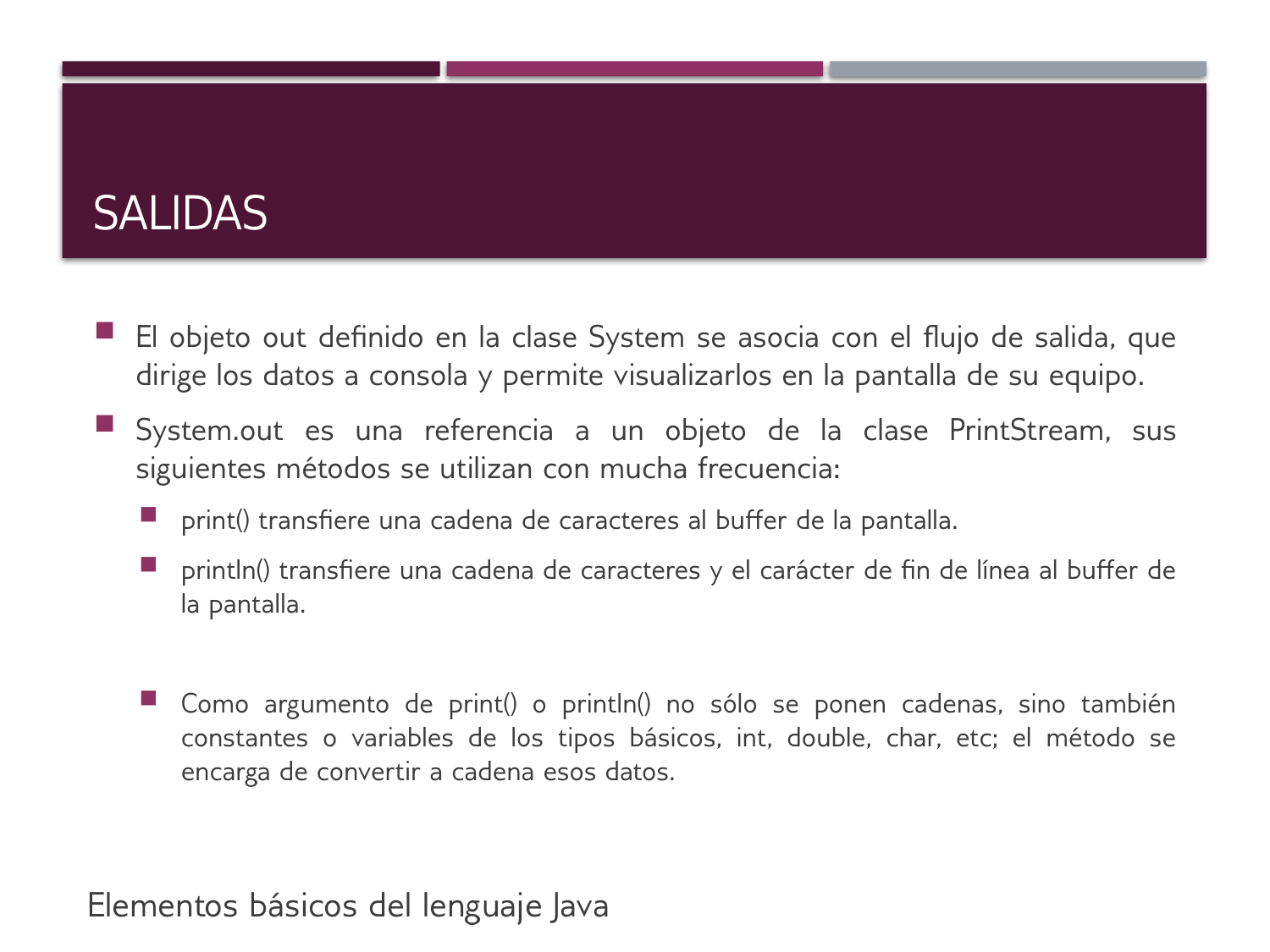

# Salidas
El objeto out definido en la clase System se asocia con el flujo de salida, que dirige los datos a consola y permite visualizarlos en la pantalla de su equipo.
System.out es una referencia a un objeto de la clase PrintStream, sus siguientes métodos se utilizan con mucha frecuencia:
print() transfiere una cadena de caracteres al buffer de la pantalla.
println() transfiere una cadena de caracteres y el carácter de fin de línea al buffer de la pantalla.

Como argumento de print() o println() no sólo se ponen cadenas, sino también constantes o variables de los tipos básicos, int, double, char, etc; el método se encarga de convertir a cadena esos datos.